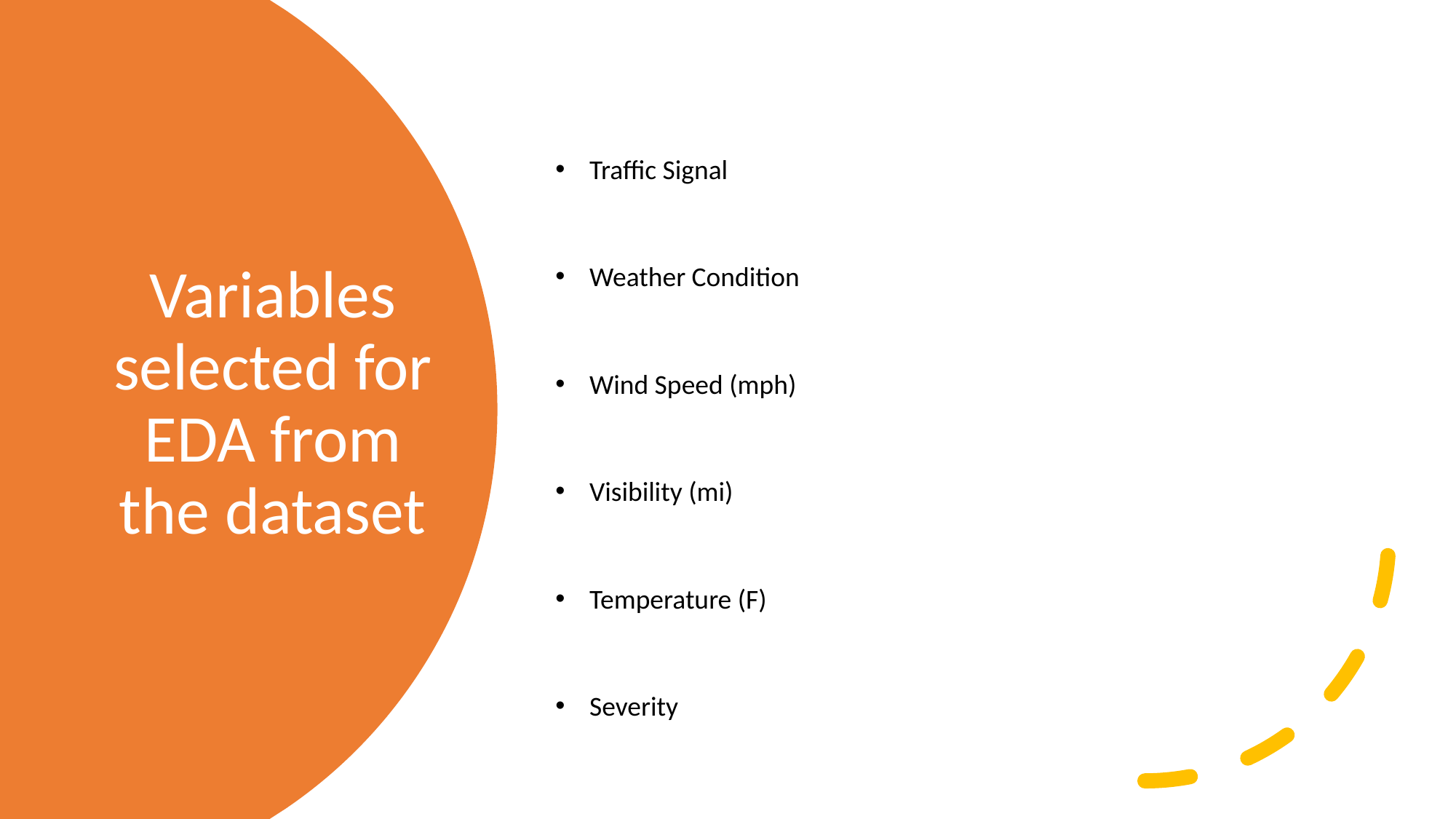

Traffic Signal
Weather Condition
Wind Speed (mph)
Visibility (mi)
Temperature (F)
Severity
Variables selected for EDA from the dataset